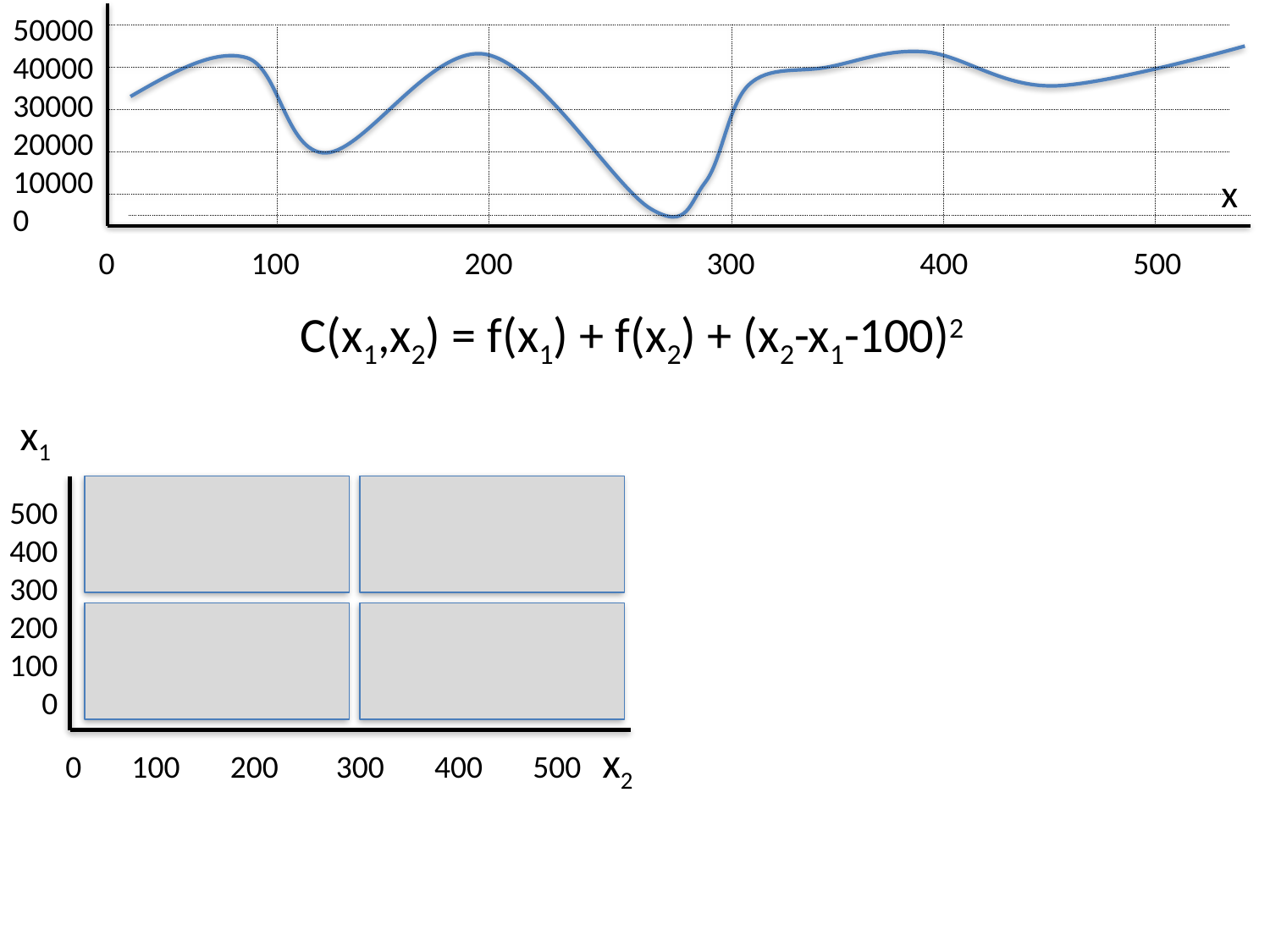

50000
40000
30000
20000
10000
0

x
0                   100                       200                           300                       400                       500

                    C(x1,x2) = f(x1) + f(x2) + (x2-x1-100)2
x1
500
400
300
200
100
0
x2
0       100       200        300       400       500